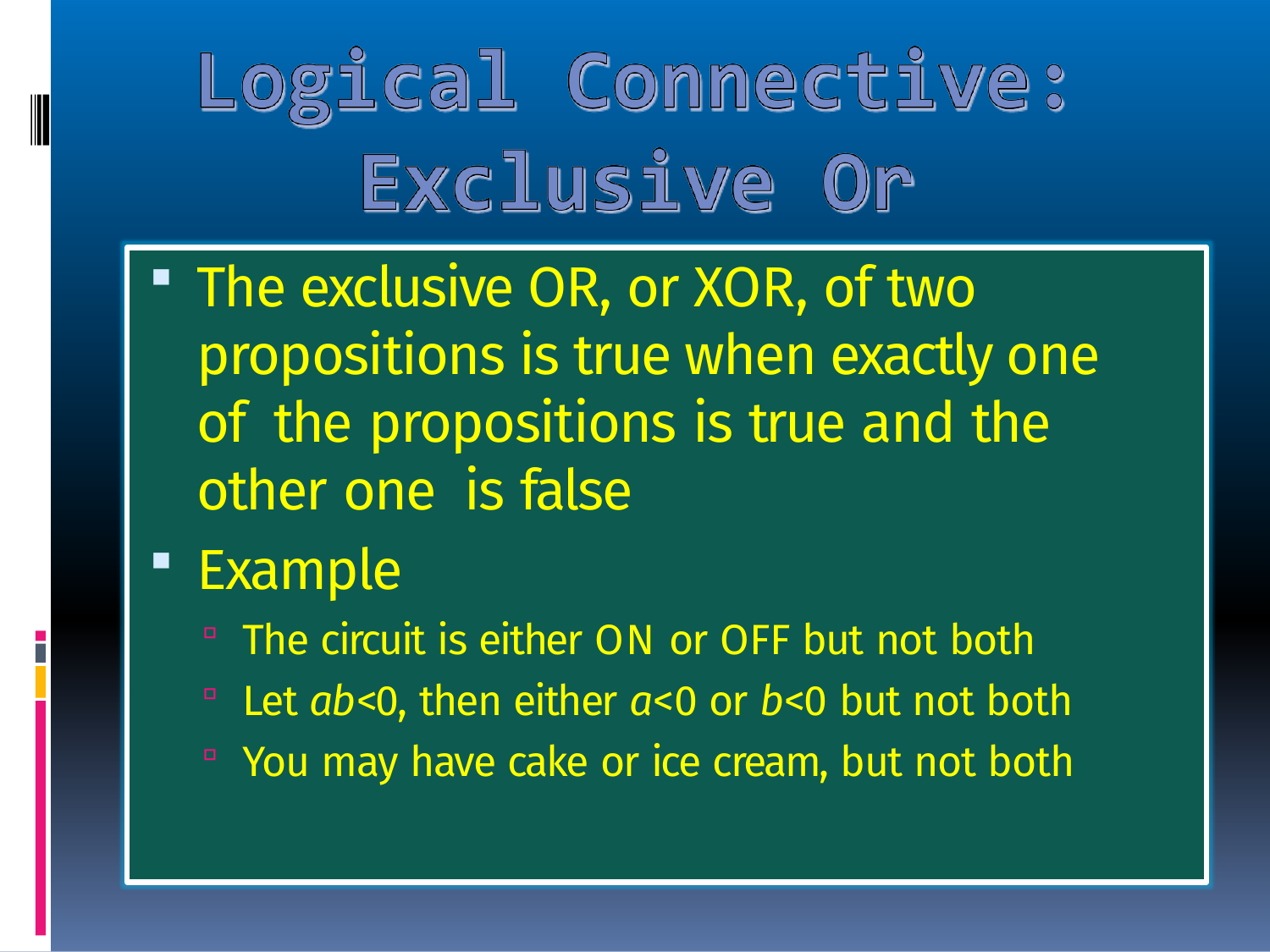

The exclusive OR, or XOR, of two  propositions is true when exactly one of  the propositions is true and the other one  is false
Example
The circuit is either ON or OFF but not both
Let ab<0, then either a<0 or b<0 but not both
You may have cake or ice cream, but not both